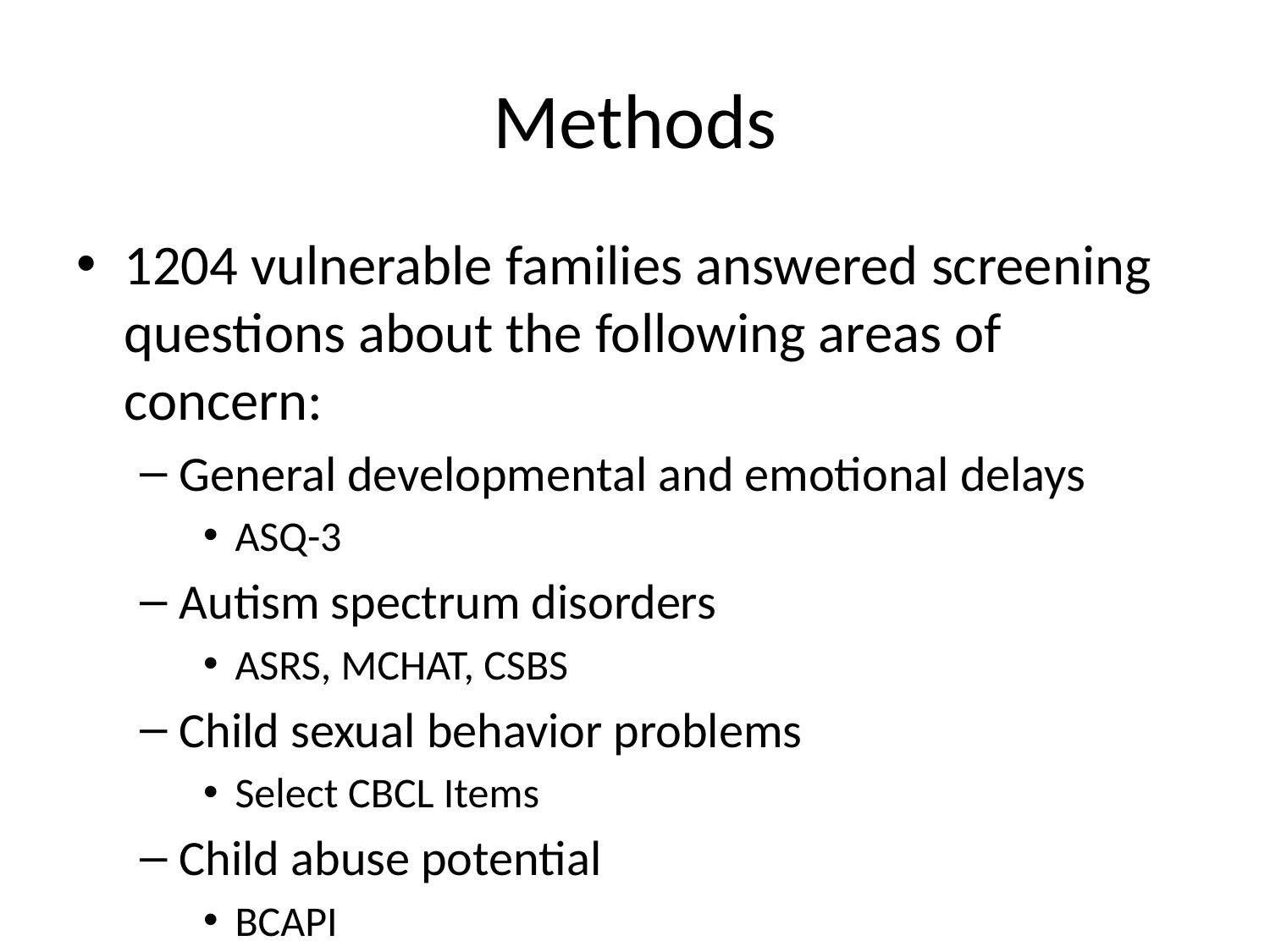

# Methods
1204 vulnerable families answered screening questions about the following areas of concern:
General developmental and emotional delays
ASQ-3
Autism spectrum disorders
ASRS, MCHAT, CSBS
Child sexual behavior problems
Select CBCL Items
Child abuse potential
BCAPI